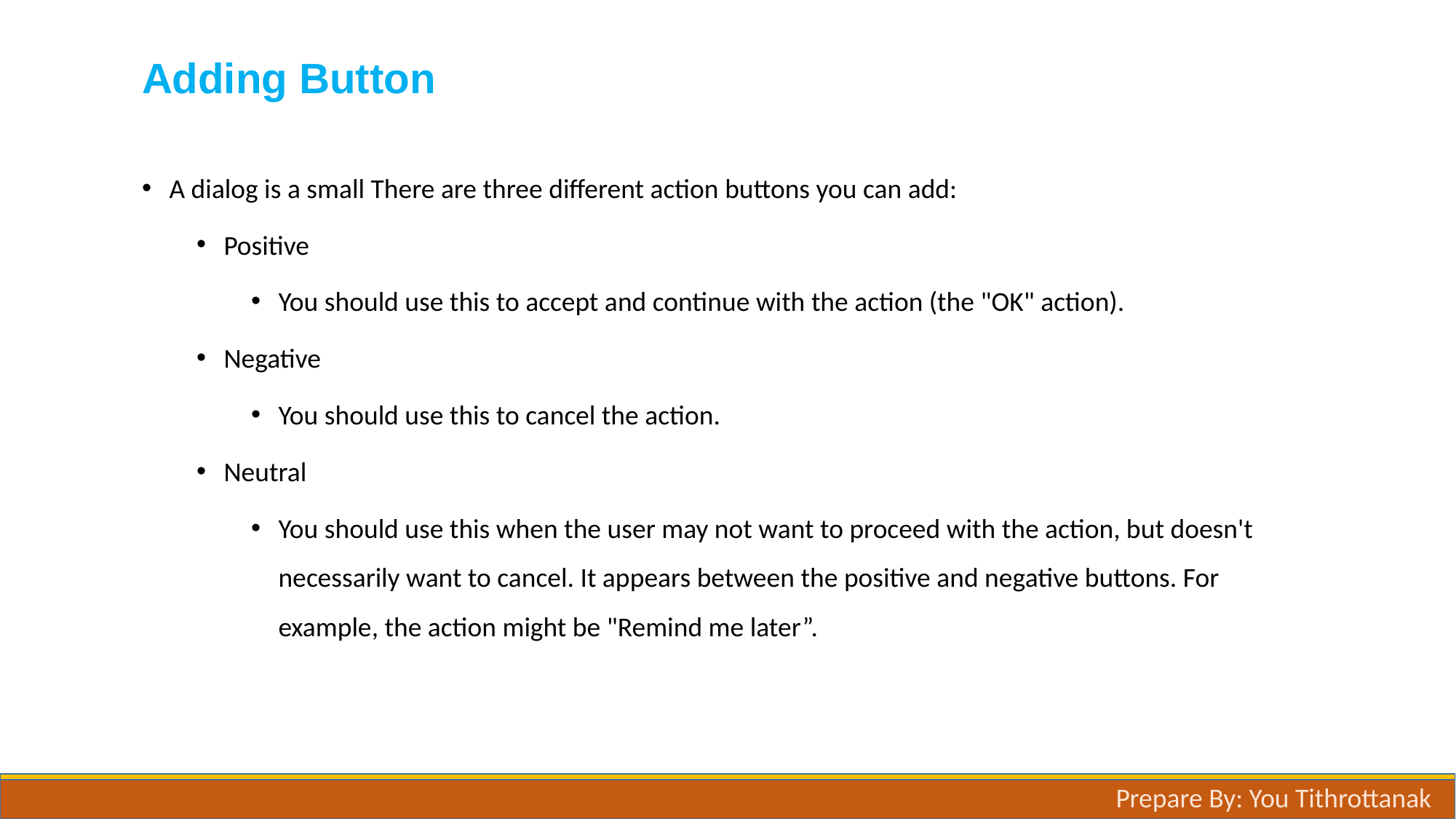

# Adding Button
A dialog is a small There are three different action buttons you can add:
Positive
You should use this to accept and continue with the action (the "OK" action).
Negative
You should use this to cancel the action.
Neutral
You should use this when the user may not want to proceed with the action, but doesn't necessarily want to cancel. It appears between the positive and negative buttons. For example, the action might be "Remind me later”.
Prepare By: You Tithrottanak